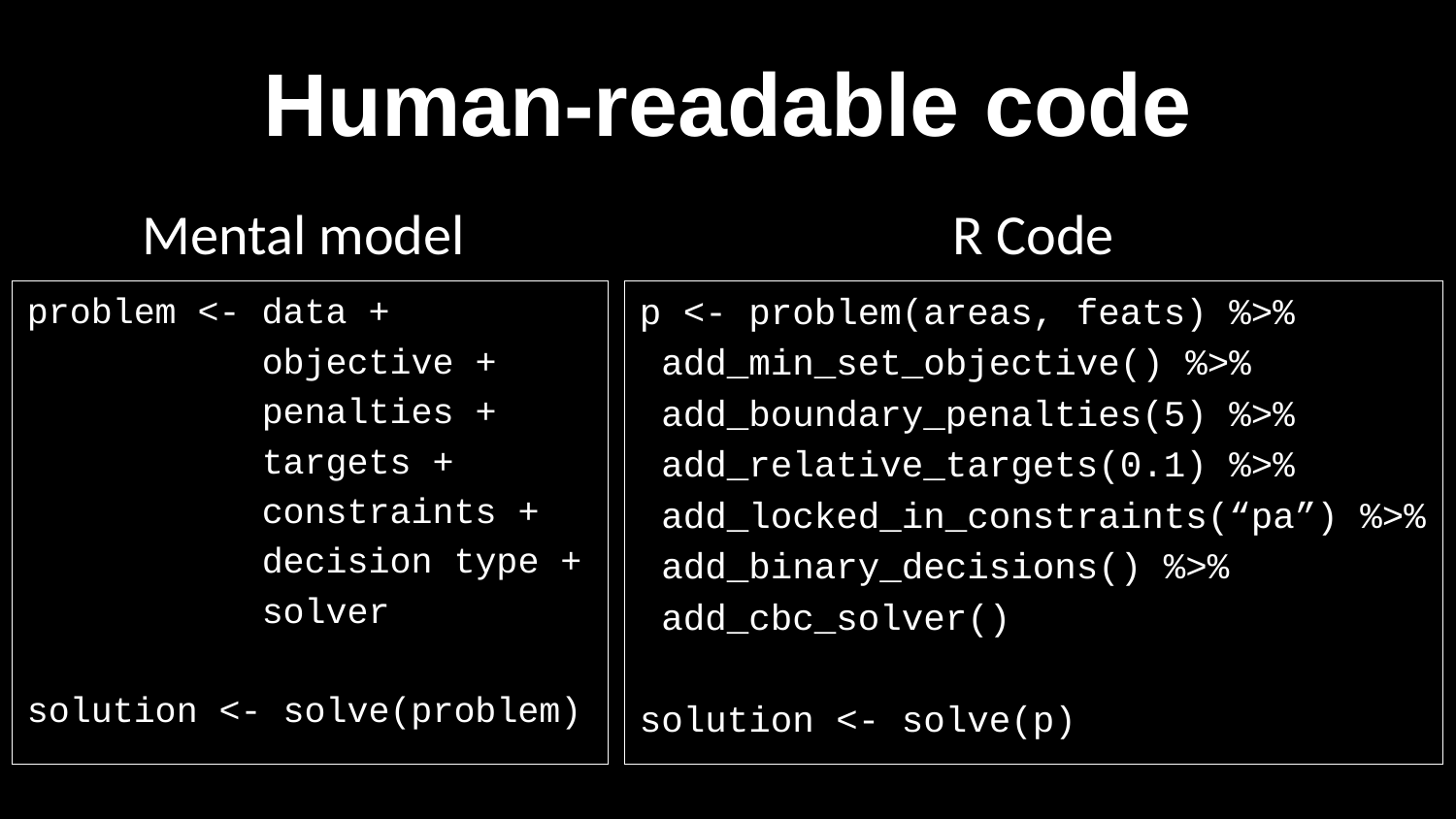

# Human-readable code
Mental model
R Code
p <- problem(areas, feats) %>%
 add_min_set_objective() %>%
 add_boundary_penalties(5) %>%
 add_relative_targets(0.1) %>%
 add_locked_in_constraints(“pa”) %>%
 add_binary_decisions() %>%
 add_cbc_solver()

solution <- solve(p)
problem <- data +
           objective +
           penalties +
           targets +
           constraints +
           decision type +
           solver

solution <- solve(problem)